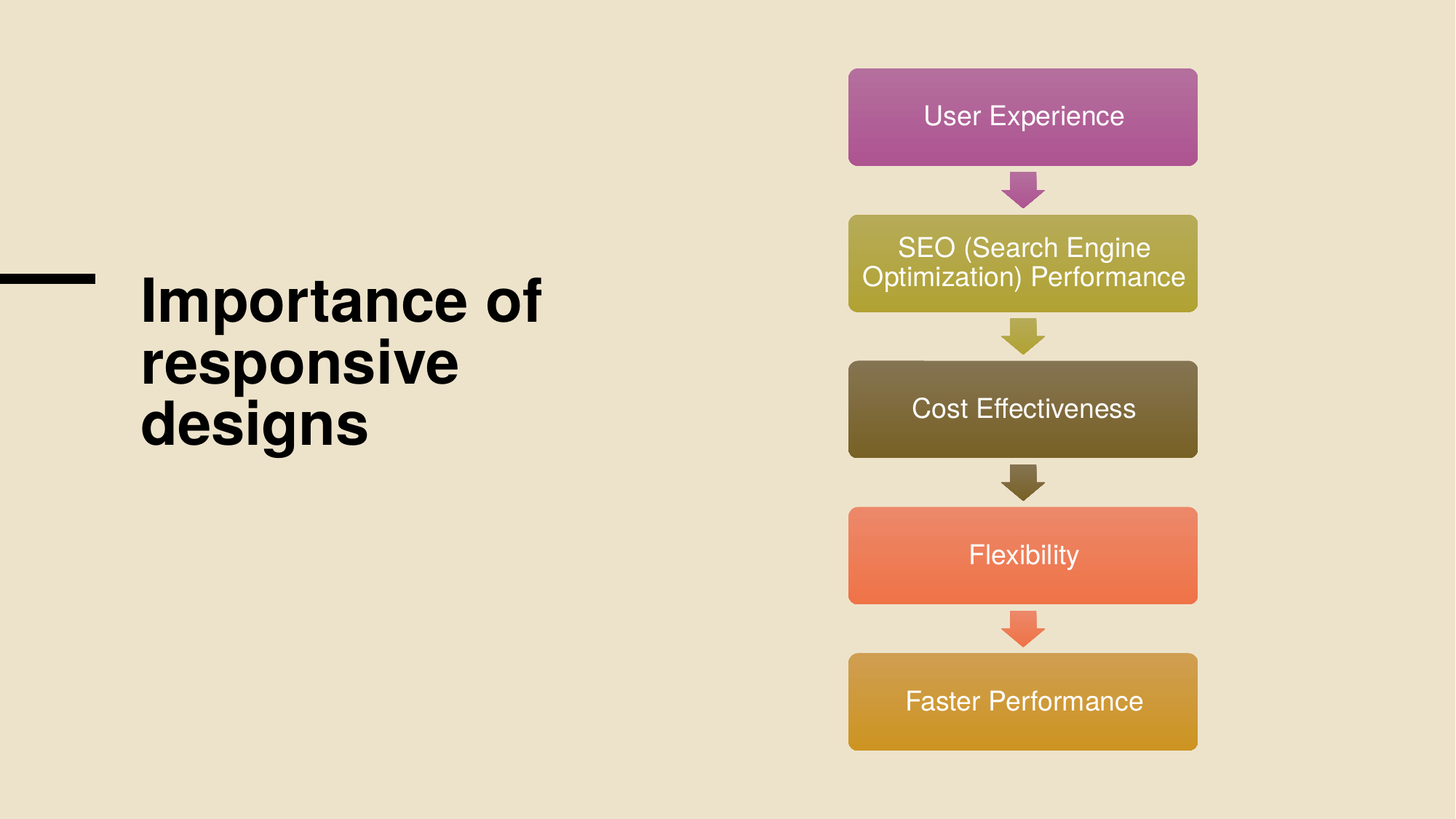

User Experience

SEO (Search Engine Optimization) Performance

Cost Effectiveness

Flexibility

Faster Performance
# Importance of responsive designs